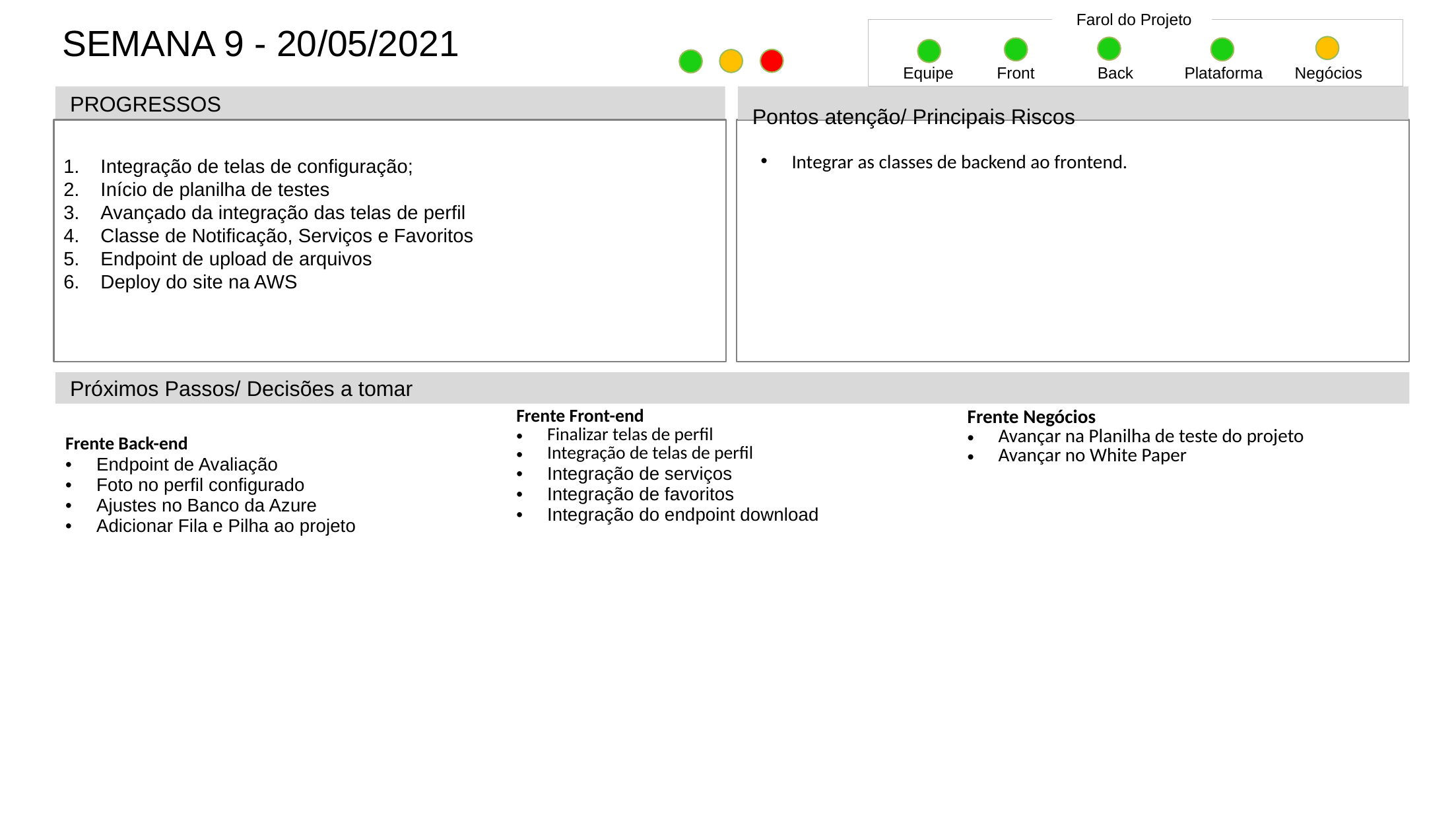

Farol do Projeto

SEMANA 9 - 20/05/2021

Equipe
Front
Back
Plataforma
Negócios
PROGRESSOS

Pontos atenção/ Principais Riscos

Integração de telas de configuração;
Início de planilha de testes
Avançado da integração das telas de perfil
Classe de Notificação, Serviços e Favoritos
Endpoint de upload de arquivos
Deploy do site na AWS

Integrar as classes de backend ao frontend.

Próximos Passos/ Decisões a tomar
| Frente Back-end Endpoint de Avaliação Foto no perfil configurado Ajustes no Banco da Azure Adicionar Fila e Pilha ao projeto | Frente Front-end Finalizar telas de perfil Integração de telas de perfil Integração de serviços Integração de favoritos Integração do endpoint download | Frente Negócios Avançar na Planilha de teste do projeto Avançar no White Paper |
| --- | --- | --- |